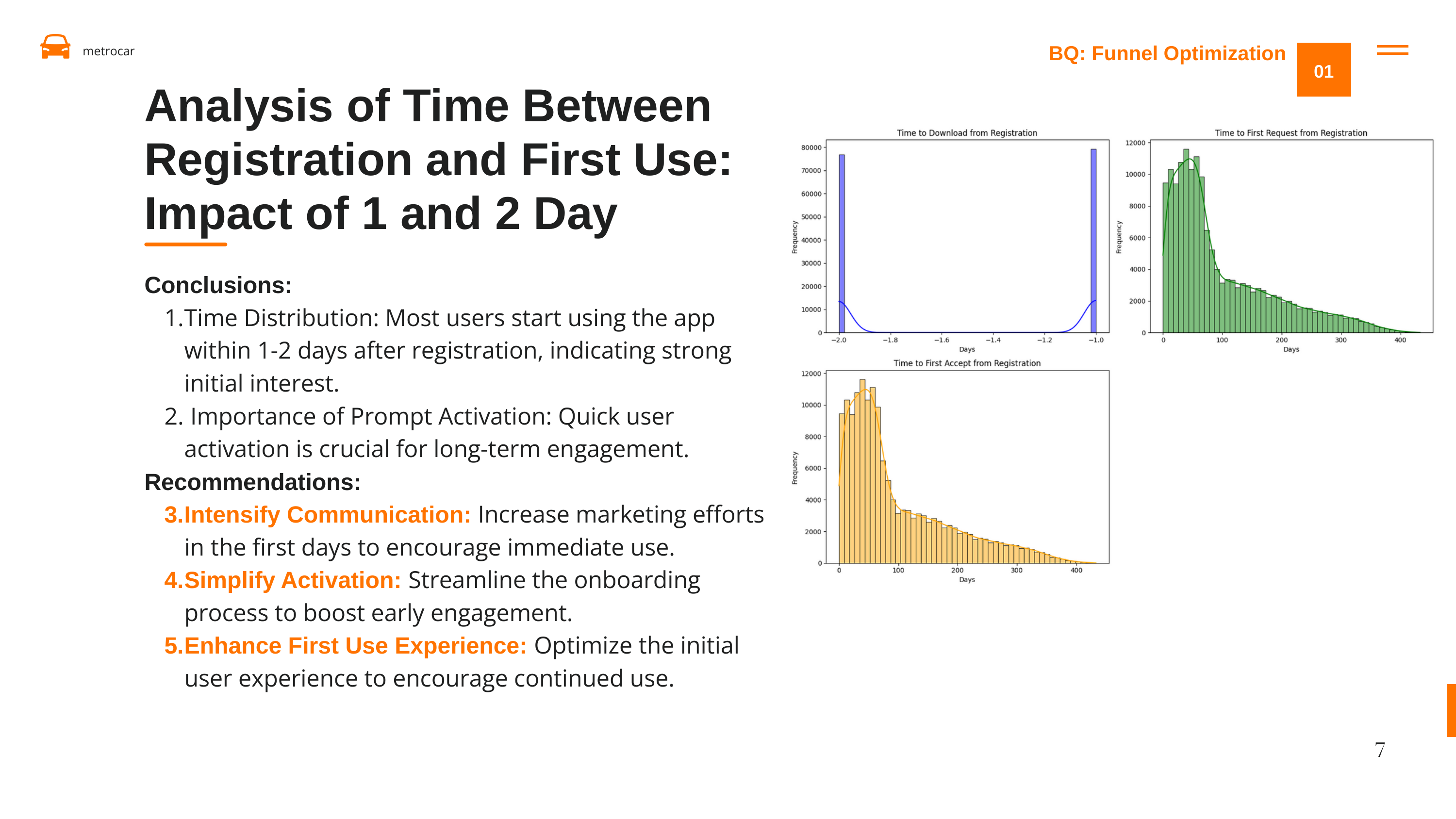

BQ: Funnel Optimization
metrocar

01

Analysis of Time Between Registration and First Use: Impact of 1 and 2 Day

Conclusions:
Time Distribution: Most users start using the app within 1-2 days after registration, indicating strong initial interest.
 Importance of Prompt Activation: Quick user activation is crucial for long-term engagement.
Recommendations:
Intensify Communication: Increase marketing efforts in the first days to encourage immediate use.
Simplify Activation: Streamline the onboarding process to boost early engagement.
Enhance First Use Experience: Optimize the initial user experience to encourage continued use.

7